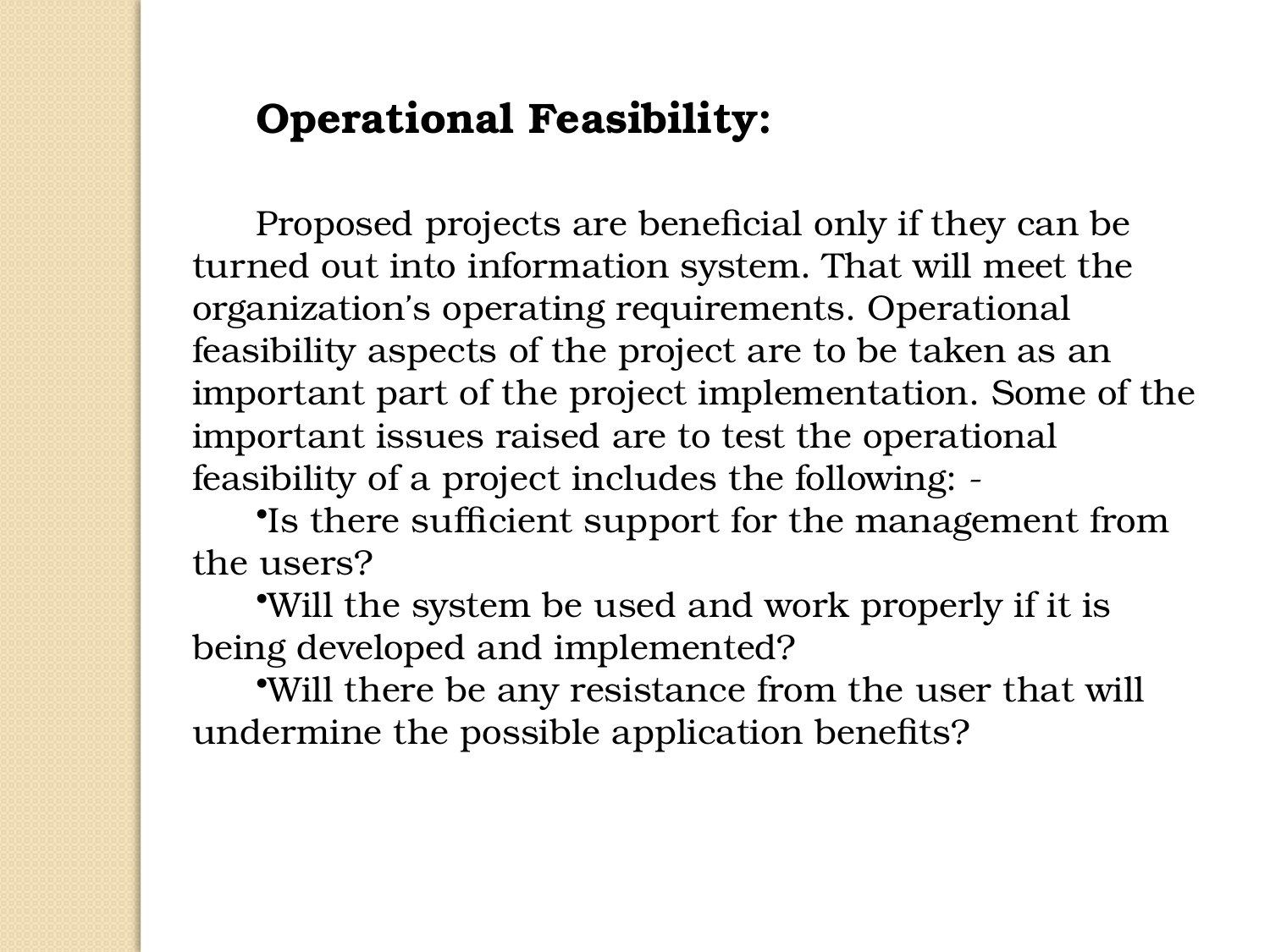

Operational Feasibility:

Proposed projects are beneficial only if they can be turned out into information system. That will meet the organization’s operating requirements. Operational feasibility aspects of the project are to be taken as an important part of the project implementation. Some of the important issues raised are to test the operational feasibility of a project includes the following: -
Is there sufficient support for the management from the users?
Will the system be used and work properly if it is being developed and implemented?
Will there be any resistance from the user that will undermine the possible application benefits?